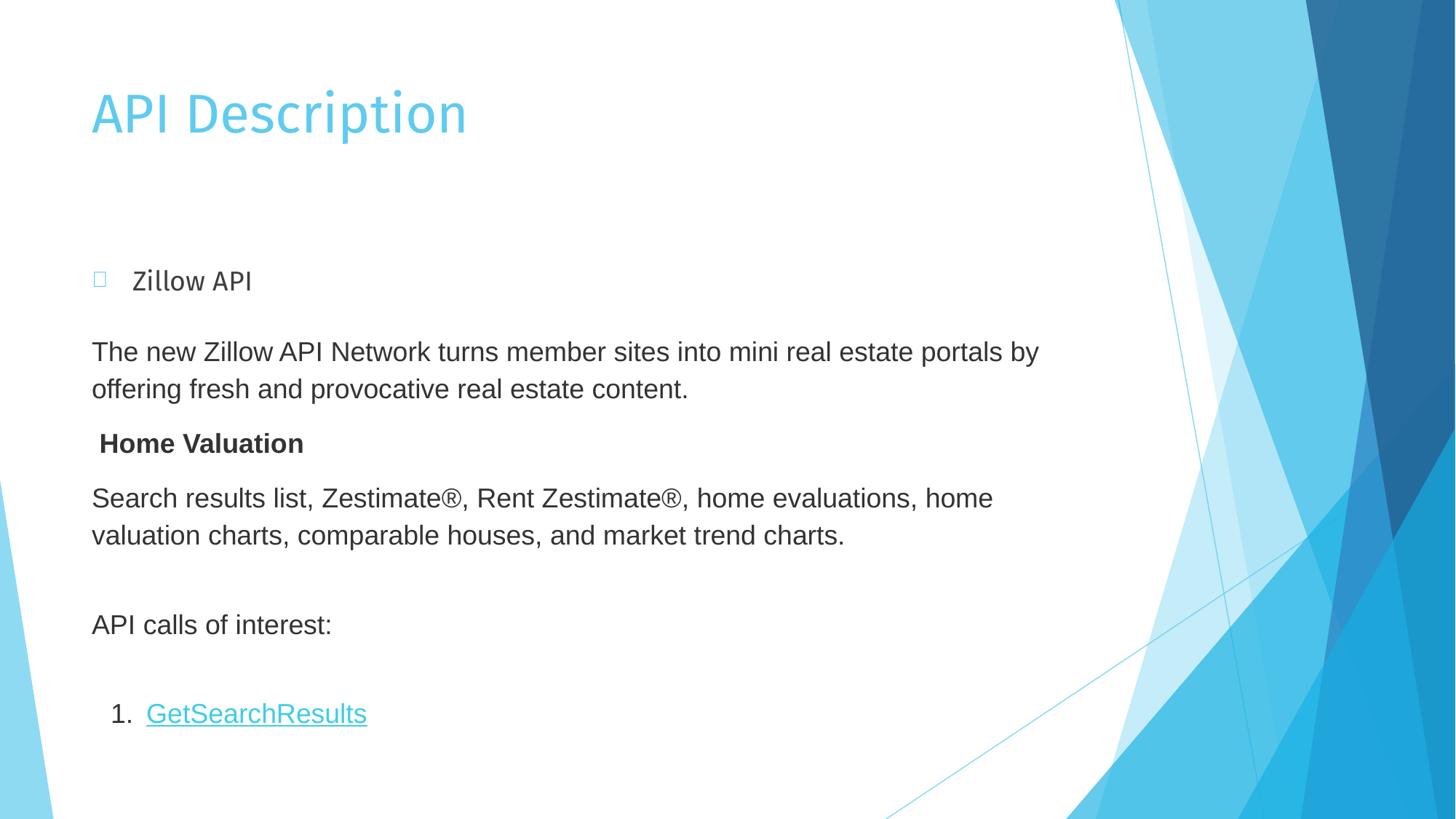

# API Description
Zillow API

The new Zillow API Network turns member sites into mini real estate portals by offering fresh and provocative real estate content.
 Home Valuation
Search results list, Zestimate®, Rent Zestimate®, home evaluations, home valuation charts, comparable houses, and market trend charts.
API calls of interest:
GetSearchResults